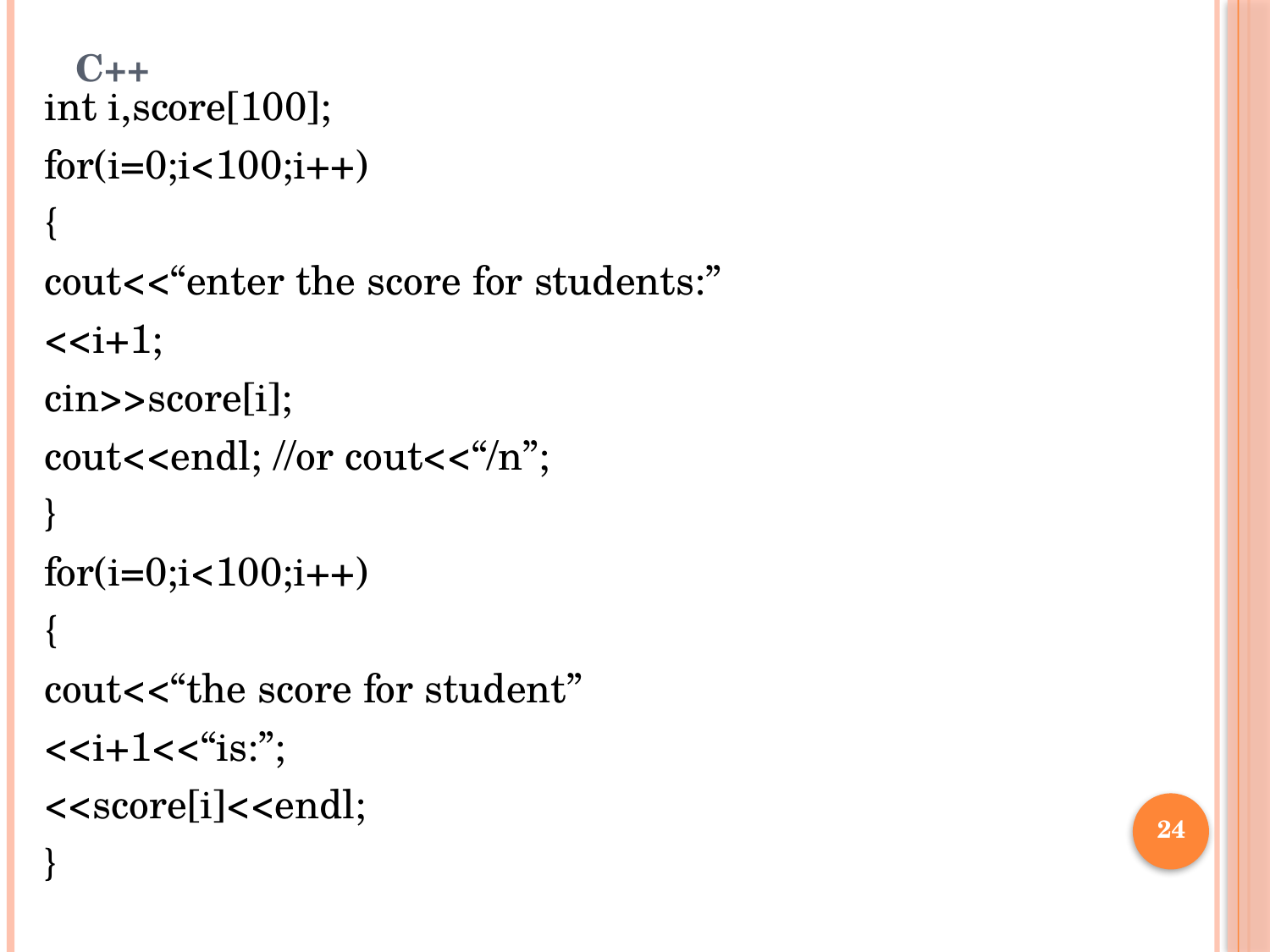

# C++
int i,score[100];
for(i=0;i<100;i++)
{
cout<<“enter the score for students:”
<<i+1;
cin>>score[i];
cout<<endl; //or cout<<“/n”;
}
for(i=0;i<100;i++)
{
cout<<“the score for student”
<<i+1<<“is:”;
<<score[i]<<endl;
}
24